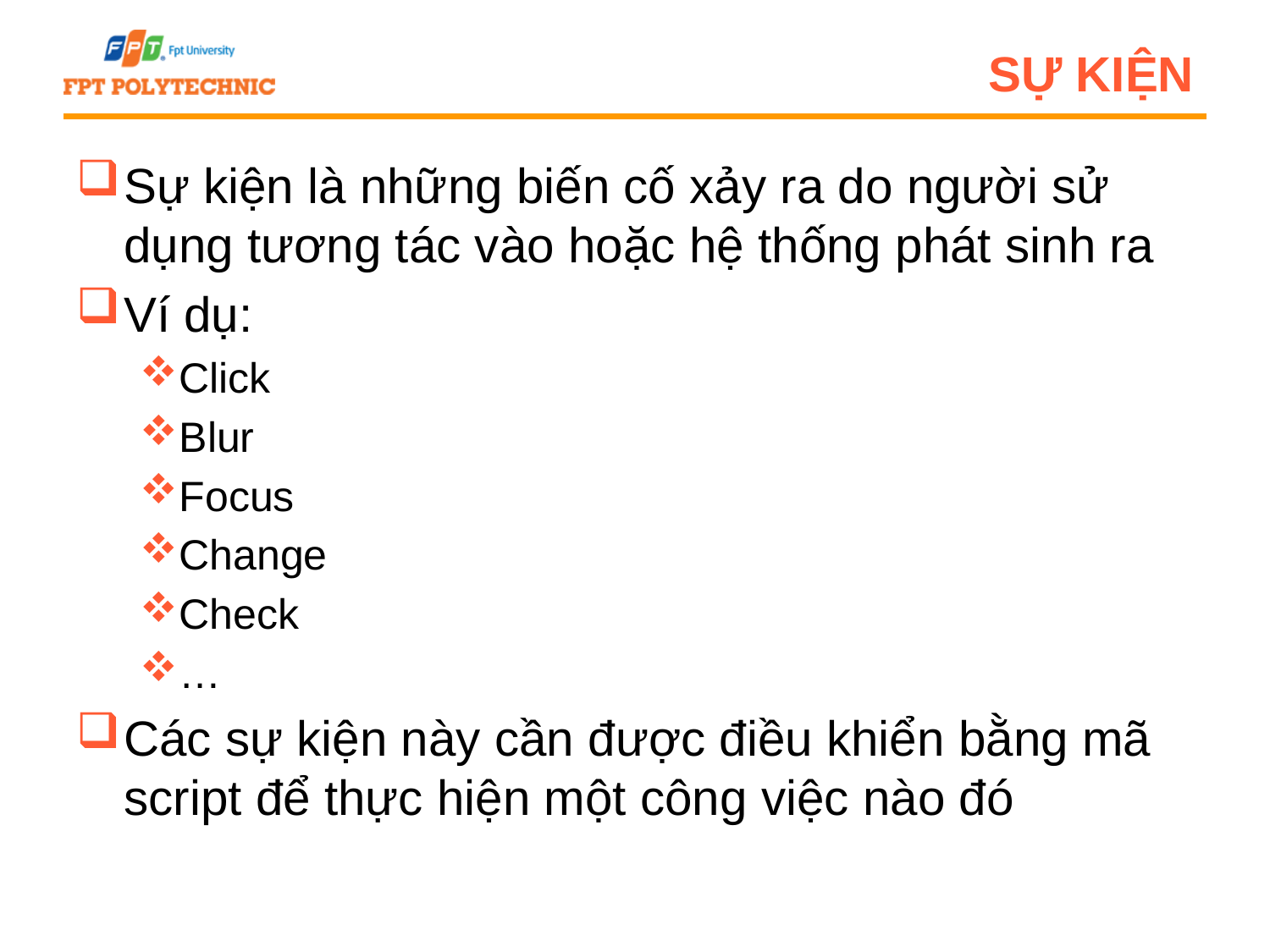

# Sự kiện
Sự kiện là những biến cố xảy ra do người sử dụng tương tác vào hoặc hệ thống phát sinh ra
Ví dụ:
Click
Blur
Focus
Change
Check
…
Các sự kiện này cần được điều khiển bằng mã script để thực hiện một công việc nào đó